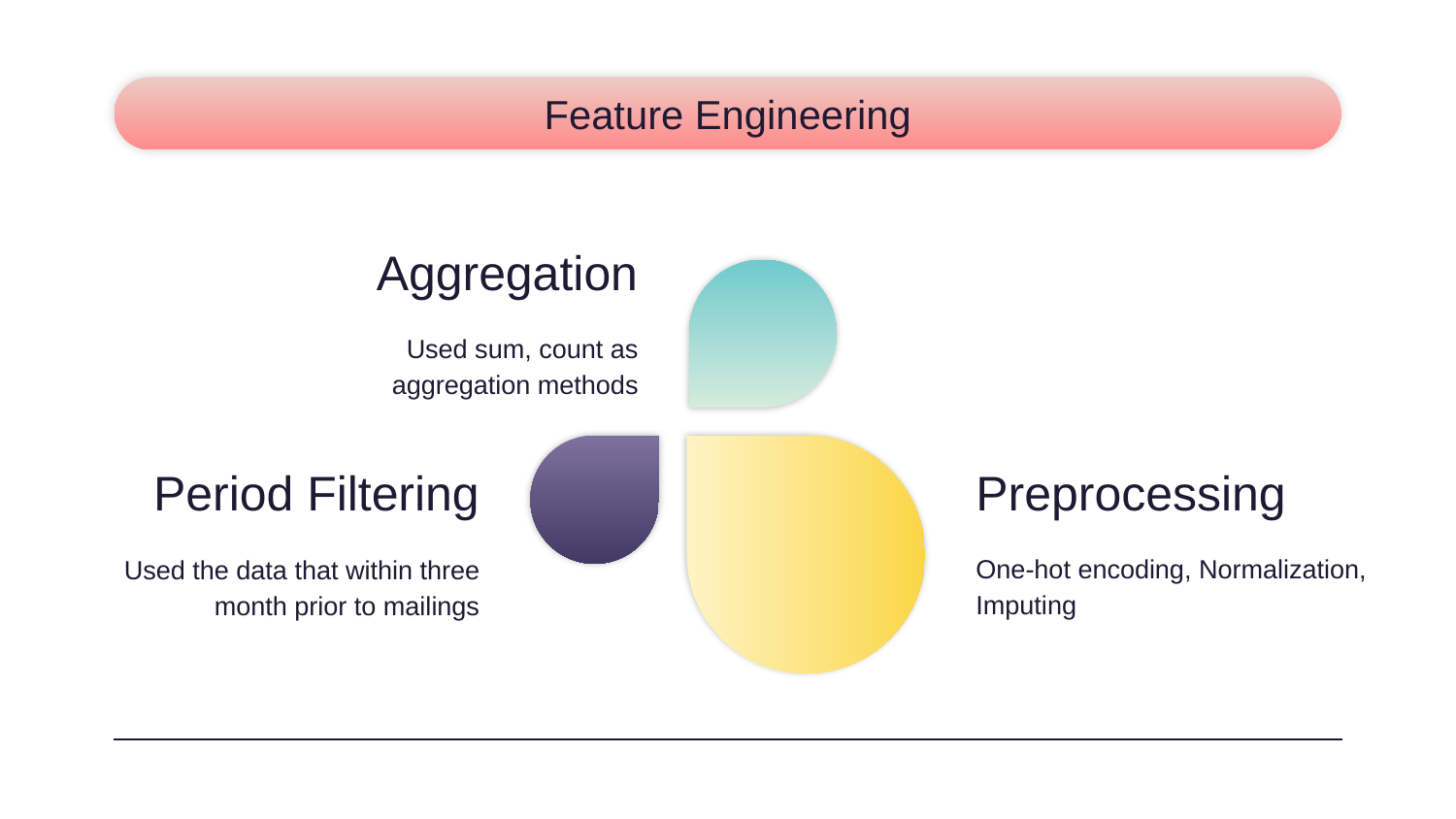

# Feature Engineering
Aggregation

Used sum, count as aggregation methods

Preprocessing
Period Filtering
One-hot encoding, Normalization, Imputing

Used the data that within three month prior to mailings